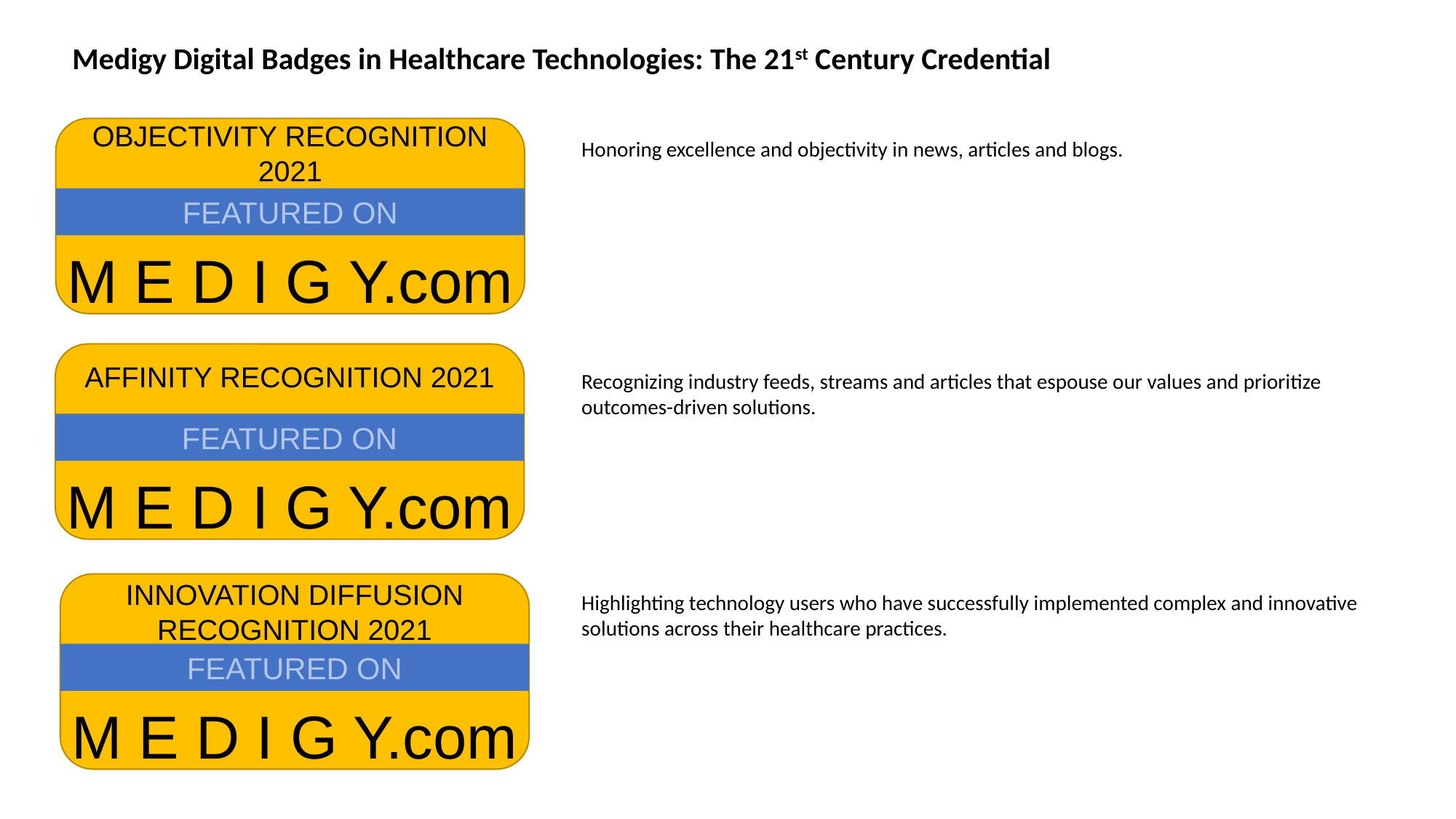

Medigy Digital Badges in Healthcare Technologies: The 21st Century Credential

OBJECTIVITY RECOGNITION 2021

Honoring excellence and objectivity in news, articles and blogs.
FEATURED ON
M E D I G Y.com

AFFINITY RECOGNITION 2021
Recognizing industry feeds, streams and articles that espouse our values and prioritize outcomes-driven solutions.
FEATURED ON
M E D I G Y.com
INNOVATION DIFFUSION RECOGNITION 2021

Highlighting technology users who have successfully implemented complex and innovative solutions across their healthcare practices.
FEATURED ON
M E D I G Y.com